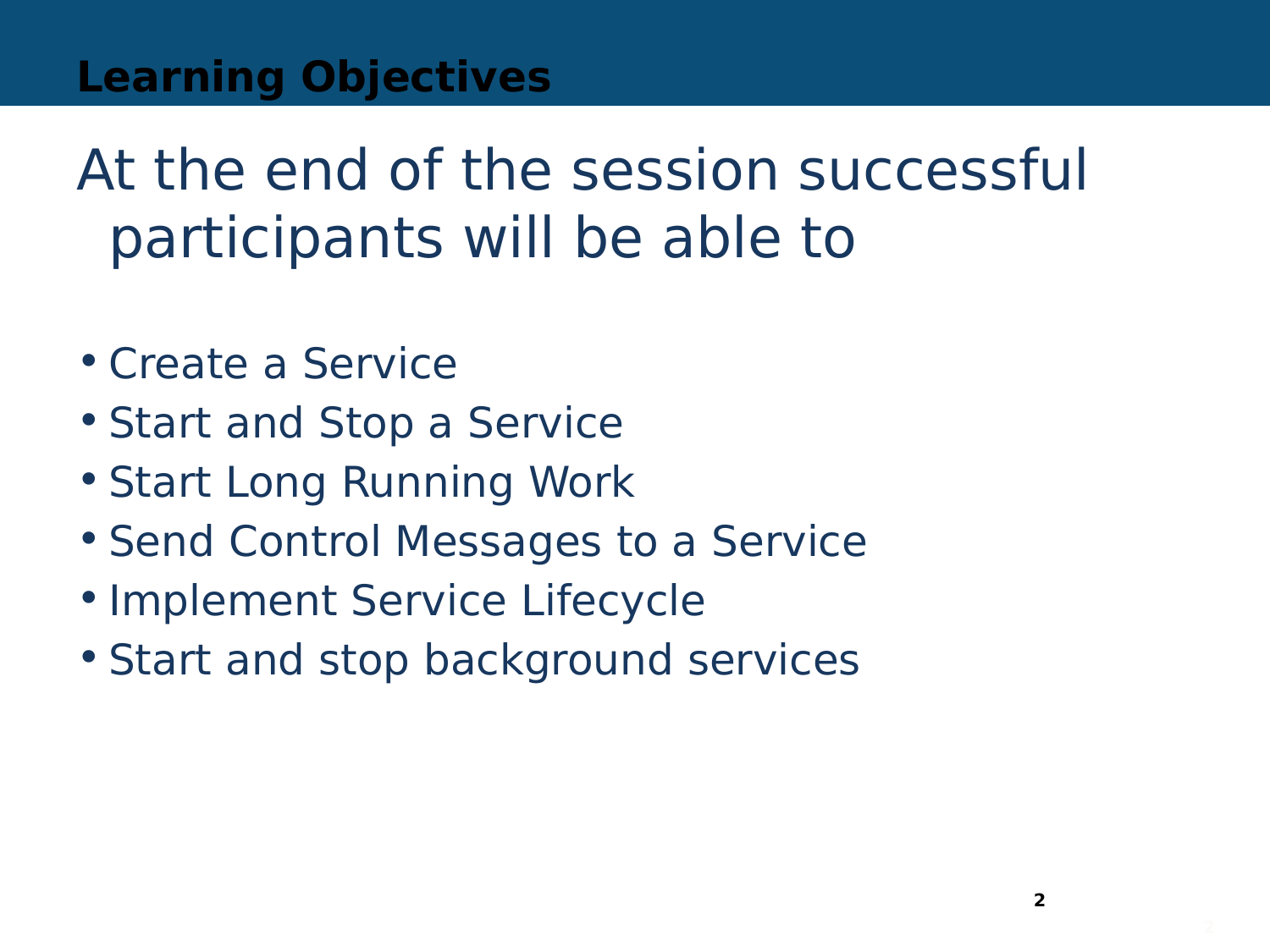

# Learning Objectives
At the end of the session successful participants will be able to

Create a Service
Start and Stop a Service
Start Long Running Work
Send Control Messages to a Service
Implement Service Lifecycle
Start and stop background services
2